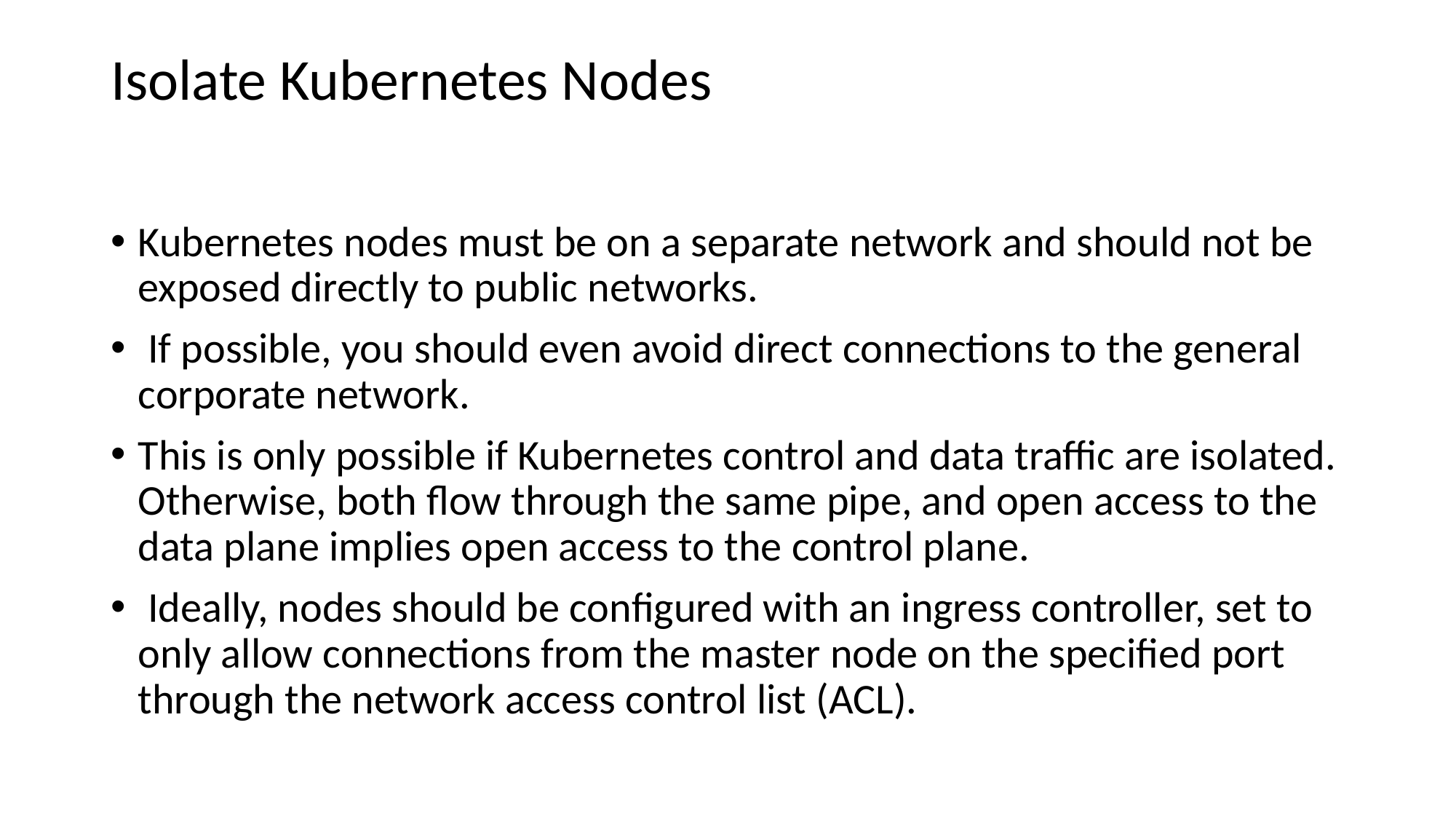

# Isolate Kubernetes Nodes
Kubernetes nodes must be on a separate network and should not be exposed directly to public networks.
 If possible, you should even avoid direct connections to the general corporate network.
This is only possible if Kubernetes control and data traffic are isolated. Otherwise, both flow through the same pipe, and open access to the data plane implies open access to the control plane.
 Ideally, nodes should be configured with an ingress controller, set to only allow connections from the master node on the specified port through the network access control list (ACL).